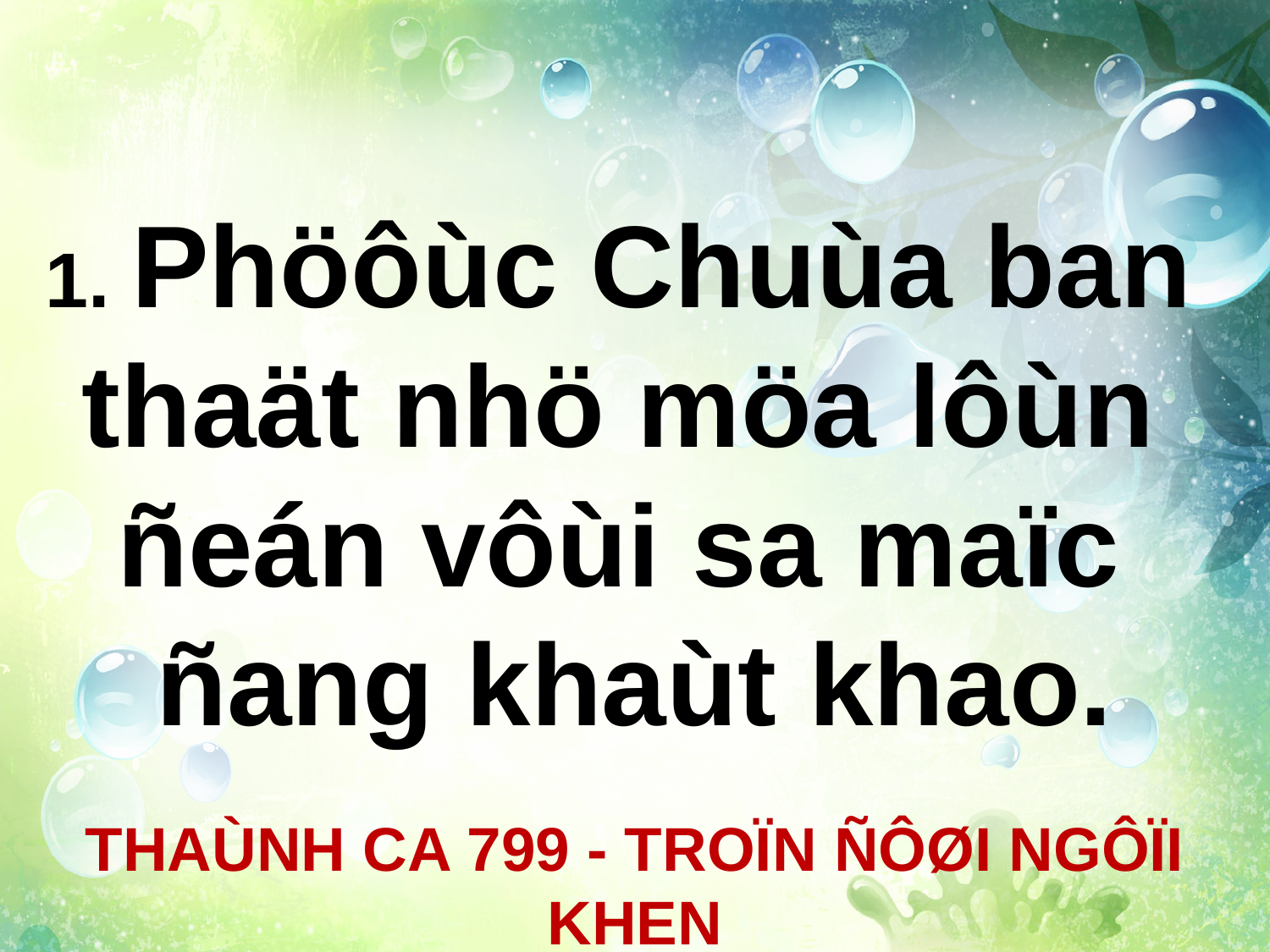

1. Phöôùc Chuùa ban
thaät nhö möa lôùn
ñeán vôùi sa maïc
ñang khaùt khao.
THAÙNH CA 799 - TROÏN ÑÔØI NGÔÏI KHEN